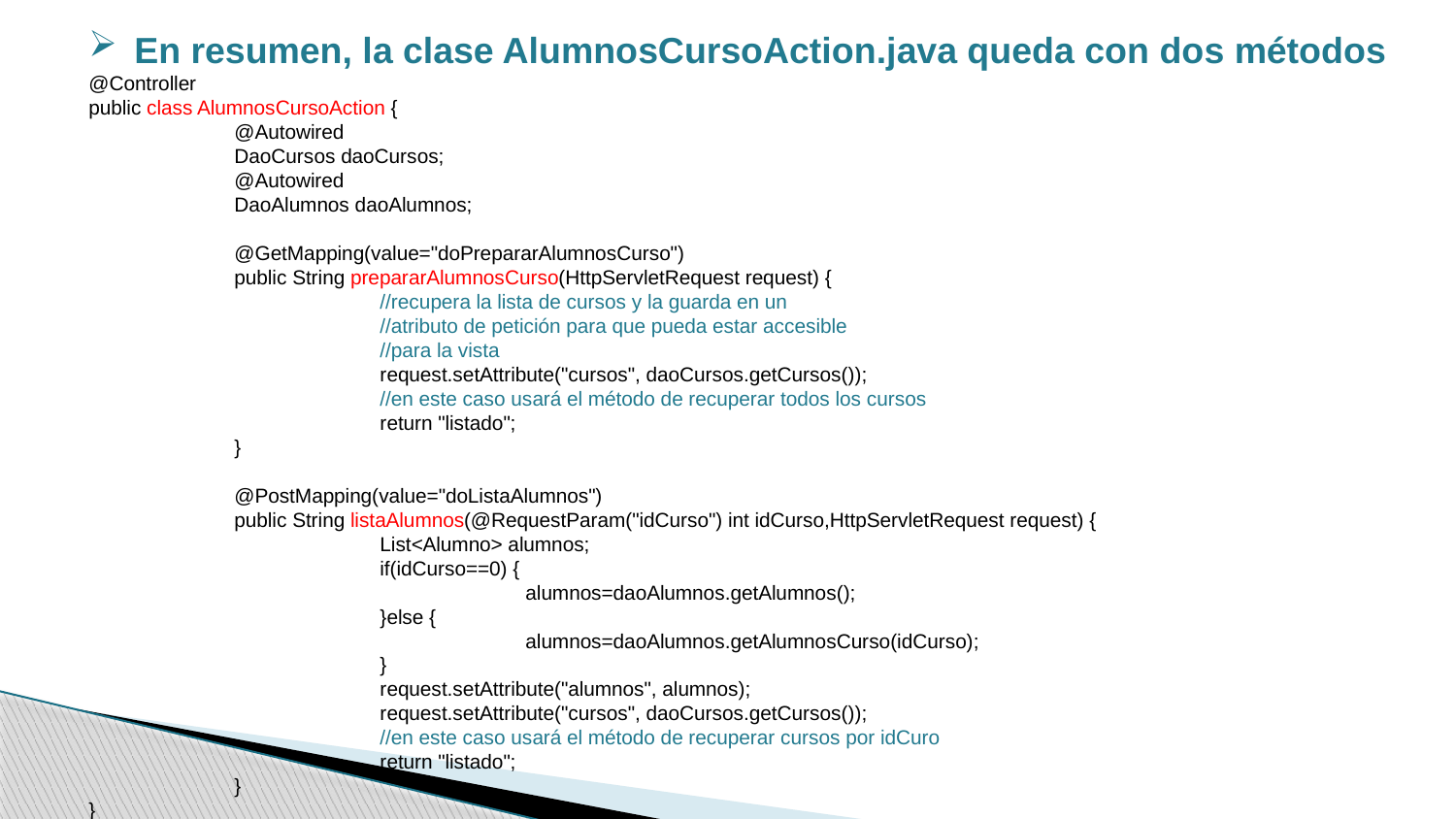

En resumen, la clase AlumnosCursoAction.java queda con dos métodos
@Controller
public class AlumnosCursoAction {
	@Autowired
	DaoCursos daoCursos;
	@Autowired
	DaoAlumnos daoAlumnos;

	@GetMapping(value="doPrepararAlumnosCurso")
	public String prepararAlumnosCurso(HttpServletRequest request) {
		//recupera la lista de cursos y la guarda en un
		//atributo de petición para que pueda estar accesible
		//para la vista
		request.setAttribute("cursos", daoCursos.getCursos());
		//en este caso usará el método de recuperar todos los cursos
		return "listado";
	}

	@PostMapping(value="doListaAlumnos")
	public String listaAlumnos(@RequestParam("idCurso") int idCurso,HttpServletRequest request) {
		List<Alumno> alumnos;
		if(idCurso==0) {
			alumnos=daoAlumnos.getAlumnos();
		}else {
			alumnos=daoAlumnos.getAlumnosCurso(idCurso);
		}
		request.setAttribute("alumnos", alumnos);
		request.setAttribute("cursos", daoCursos.getCursos());
		//en este caso usará el método de recuperar cursos por idCuro
		return "listado";
	}
}